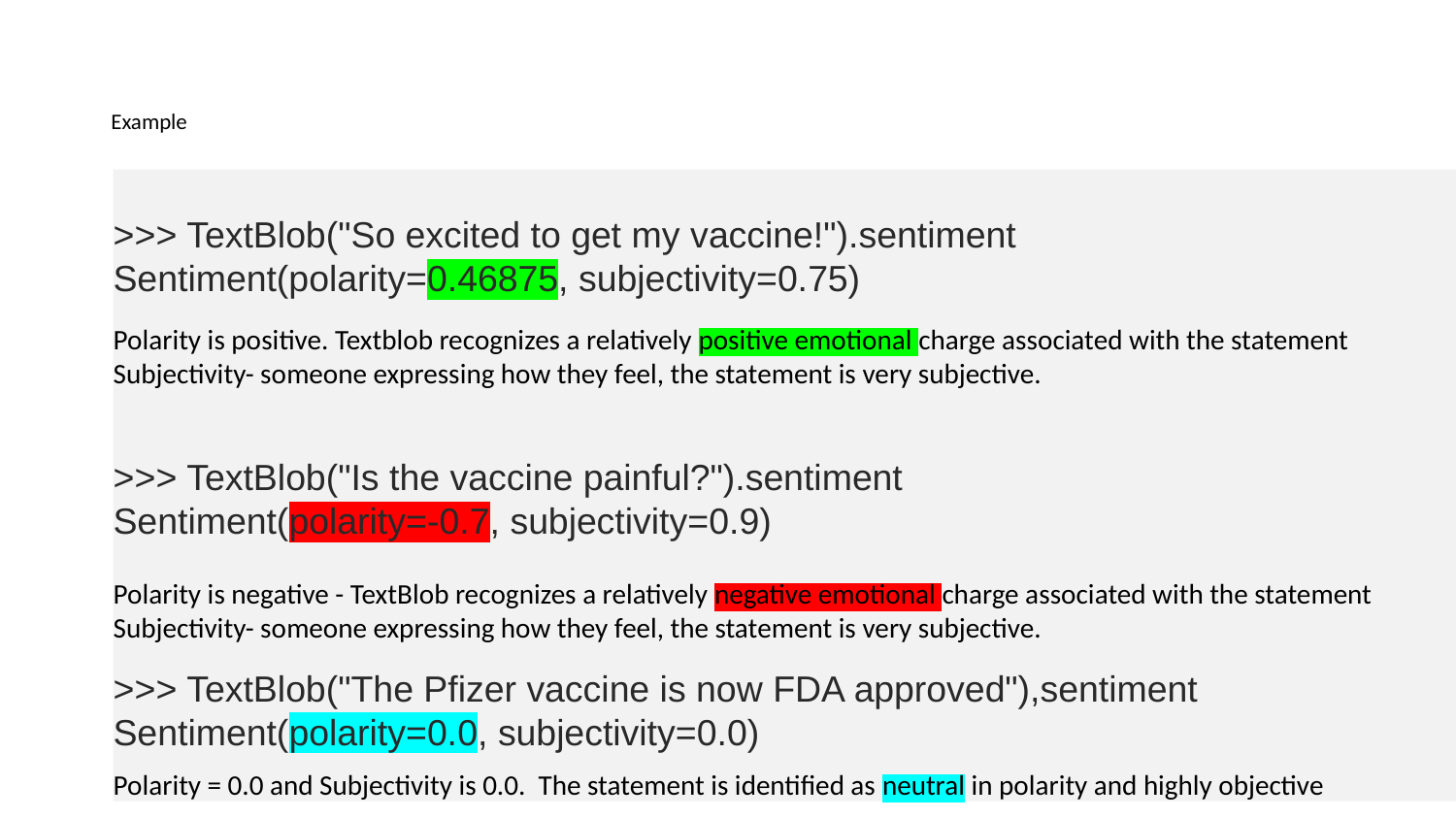

# Example
>>> TextBlob("So excited to get my vaccine!").sentiment
Sentiment(polarity=0.46875, subjectivity=0.75)

Polarity is positive. Textblob recognizes a relatively positive emotional charge associated with the statement
Subjectivity- someone expressing how they feel, the statement is very subjective.
>>> TextBlob("Is the vaccine painful?").sentiment
Sentiment(polarity=-0.7, subjectivity=0.9)

Polarity is negative - TextBlob recognizes a relatively negative emotional charge associated with the statement
Subjectivity- someone expressing how they feel, the statement is very subjective.
>>> TextBlob("The Pfizer vaccine is now FDA approved"),sentiment
Sentiment(polarity=0.0, subjectivity=0.0)

Polarity = 0.0 and Subjectivity is 0.0.  The statement is identified as neutral in polarity and highly objective